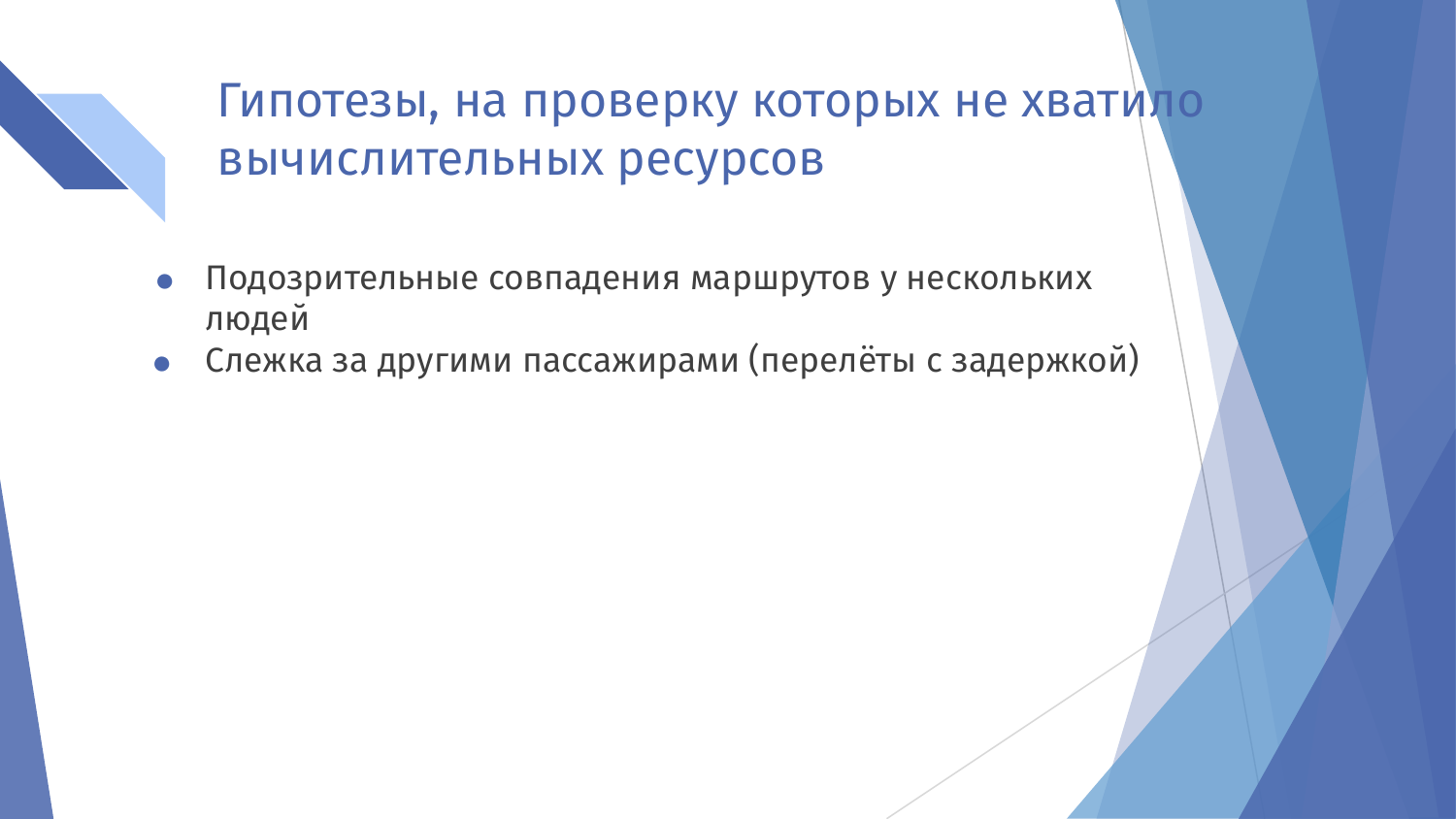

# Гипотезы, на проверку которых не хватило вычислительных ресурсов
Подозрительные совпадения маршрутов у нескольких людей
Слежка за другими пассажирами (перелёты с задержкой)